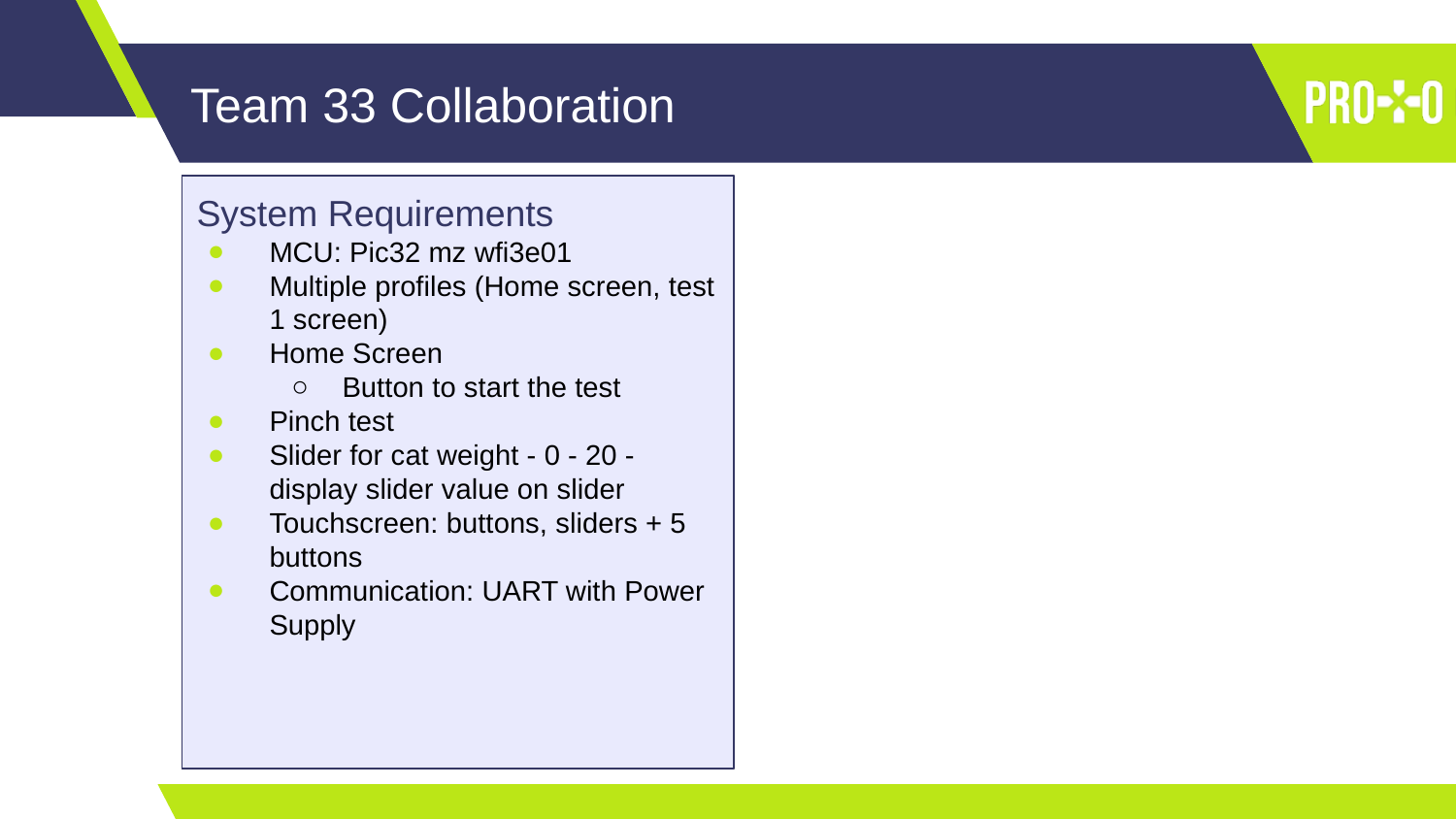

# Team 33 Collaboration

System Requirements
MCU: Pic32 mz wfi3e01
Multiple profiles (Home screen, test 1 screen)
Home Screen
Button to start the test
Pinch test
Slider for cat weight - 0 - 20 - display slider value on slider
Touchscreen: buttons, sliders + 5 buttons
Communication: UART with Power Supply